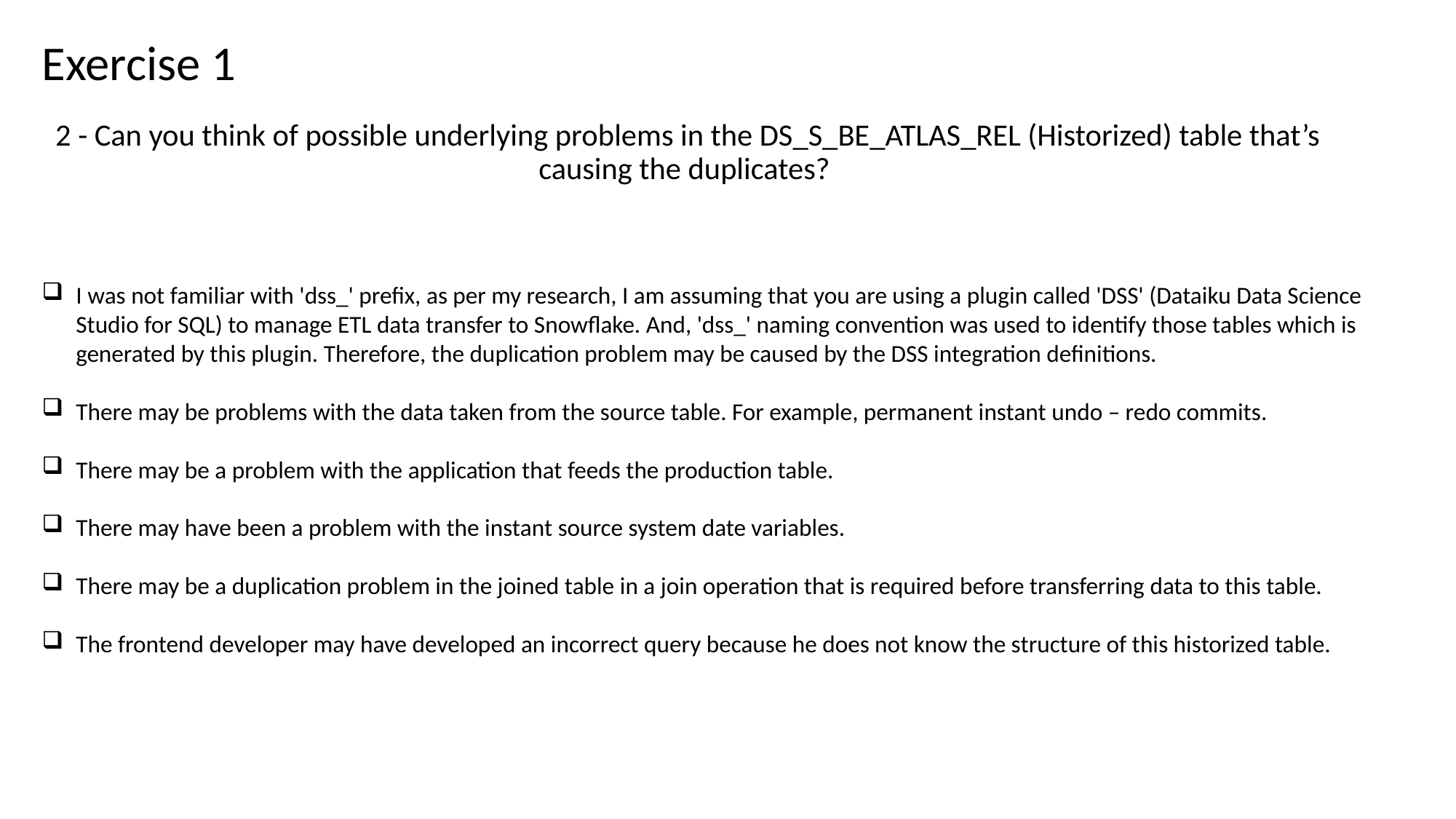

# Exercise 1
2 - Can you think of possible underlying problems in the DS_S_BE_ATLAS_REL (Historized) table that’s causing the duplicates?
I was not familiar with 'dss_' prefix, as per my research, I am assuming that you are using a plugin called 'DSS' (Dataiku Data Science Studio for SQL) to manage ETL data transfer to Snowflake. And, 'dss_' naming convention was used to identify those tables which is generated by this plugin. Therefore, the duplication problem may be caused by the DSS integration definitions.

There may be problems with the data taken from the source table. For example, permanent instant undo – redo commits.

There may be a problem with the application that feeds the production table.

There may have been a problem with the instant source system date variables.

There may be a duplication problem in the joined table in a join operation that is required before transferring data to this table.

The frontend developer may have developed an incorrect query because he does not know the structure of this historized table.